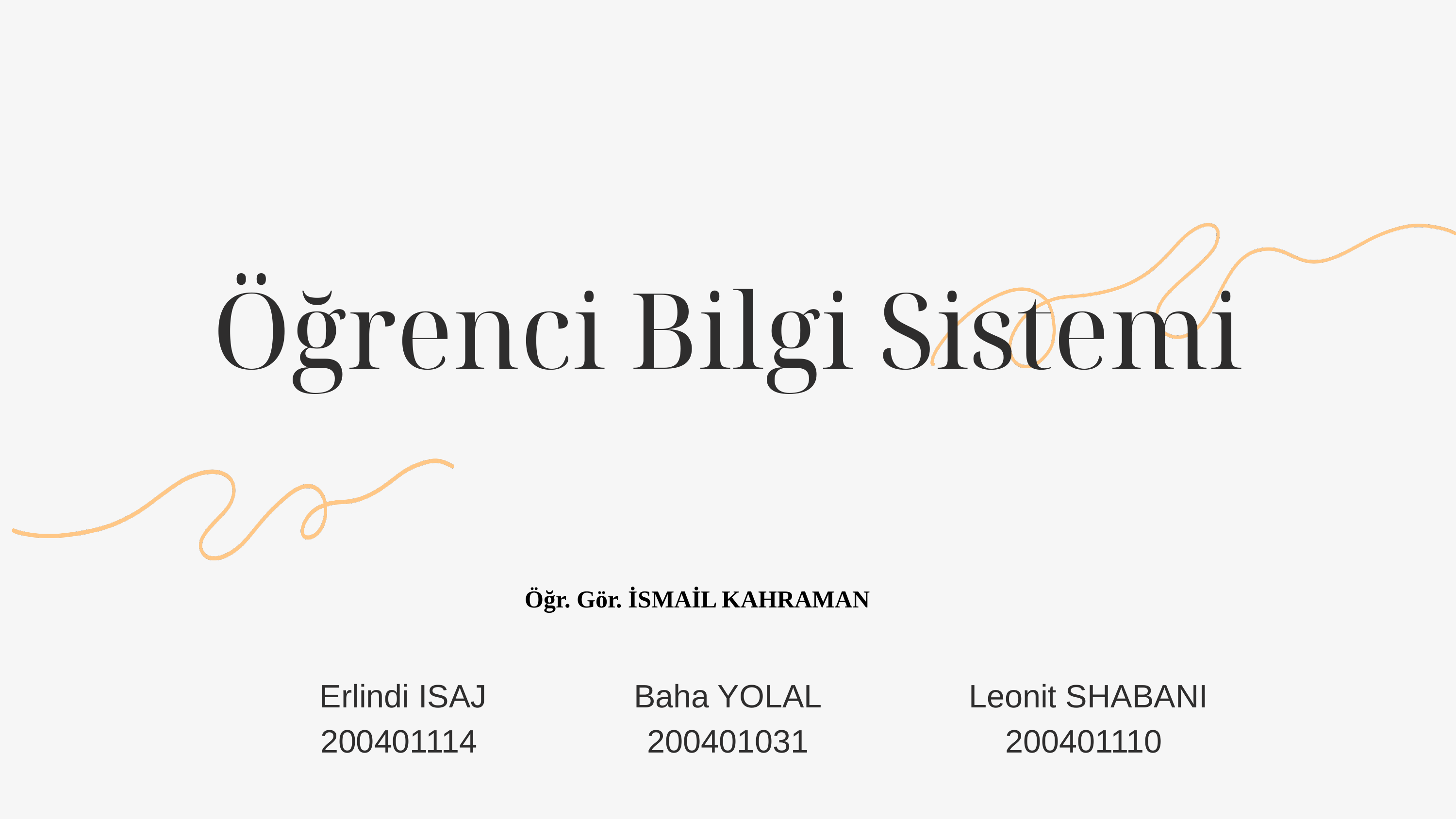

Öğrenci Bilgi Sistemi

Erlindi ISAJ
200401114
Öğr. Gör. İSMAİL KAHRAMAN

Baha YOLAL
200401031
Leonit SHABANI
200401110